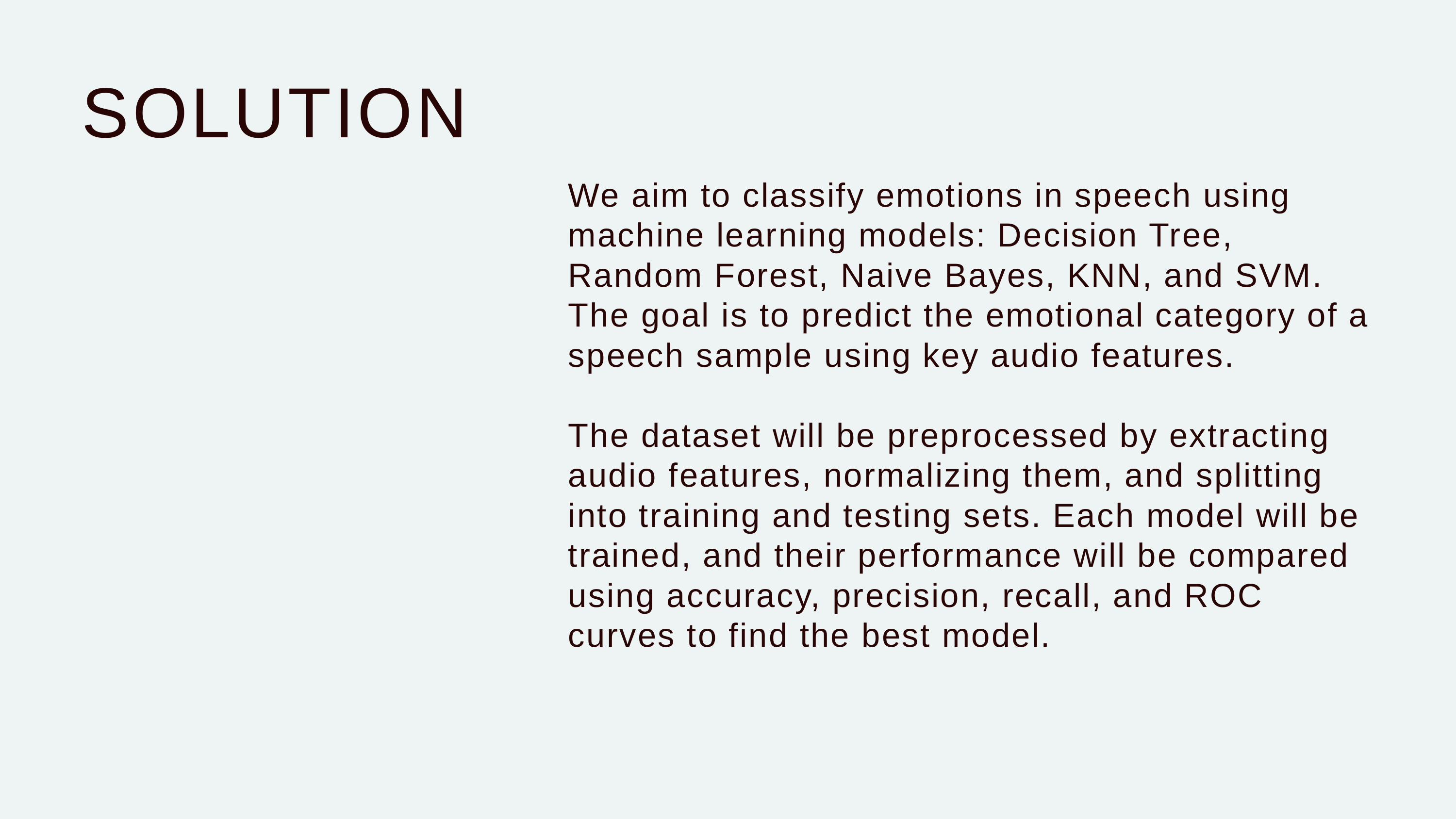

SOLUTION
We aim to classify emotions in speech using machine learning models: Decision Tree, Random Forest, Naive Bayes, KNN, and SVM. The goal is to predict the emotional category of a speech sample using key audio features.

The dataset will be preprocessed by extracting audio features, normalizing them, and splitting into training and testing sets. Each model will be trained, and their performance will be compared using accuracy, precision, recall, and ROC curves to find the best model.